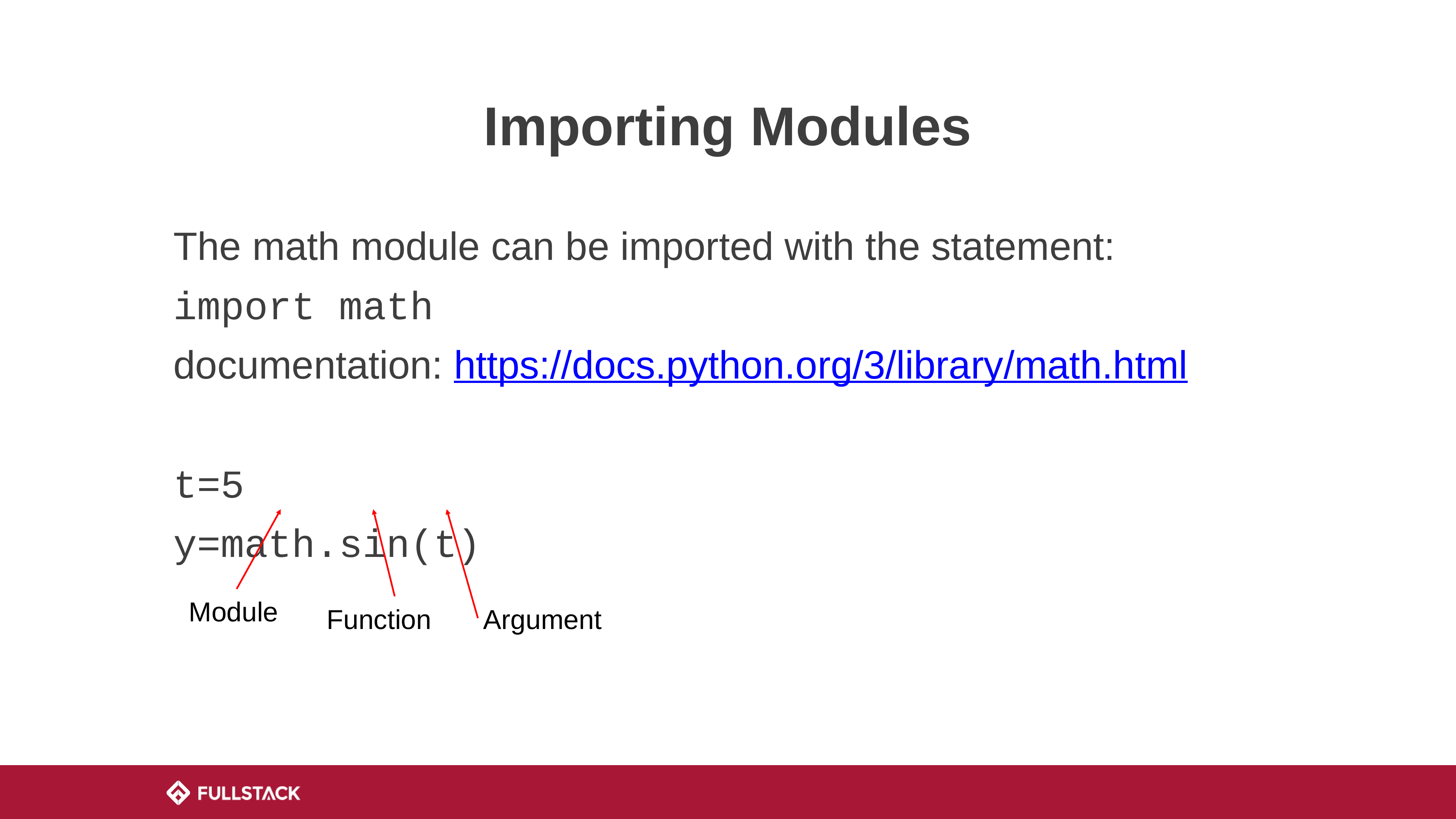

# Importing Modules
The math module can be imported with the statement:
import math
documentation: https://docs.python.org/3/library/math.html

t=5
y=math.sin(t)

Module
Function
Argument